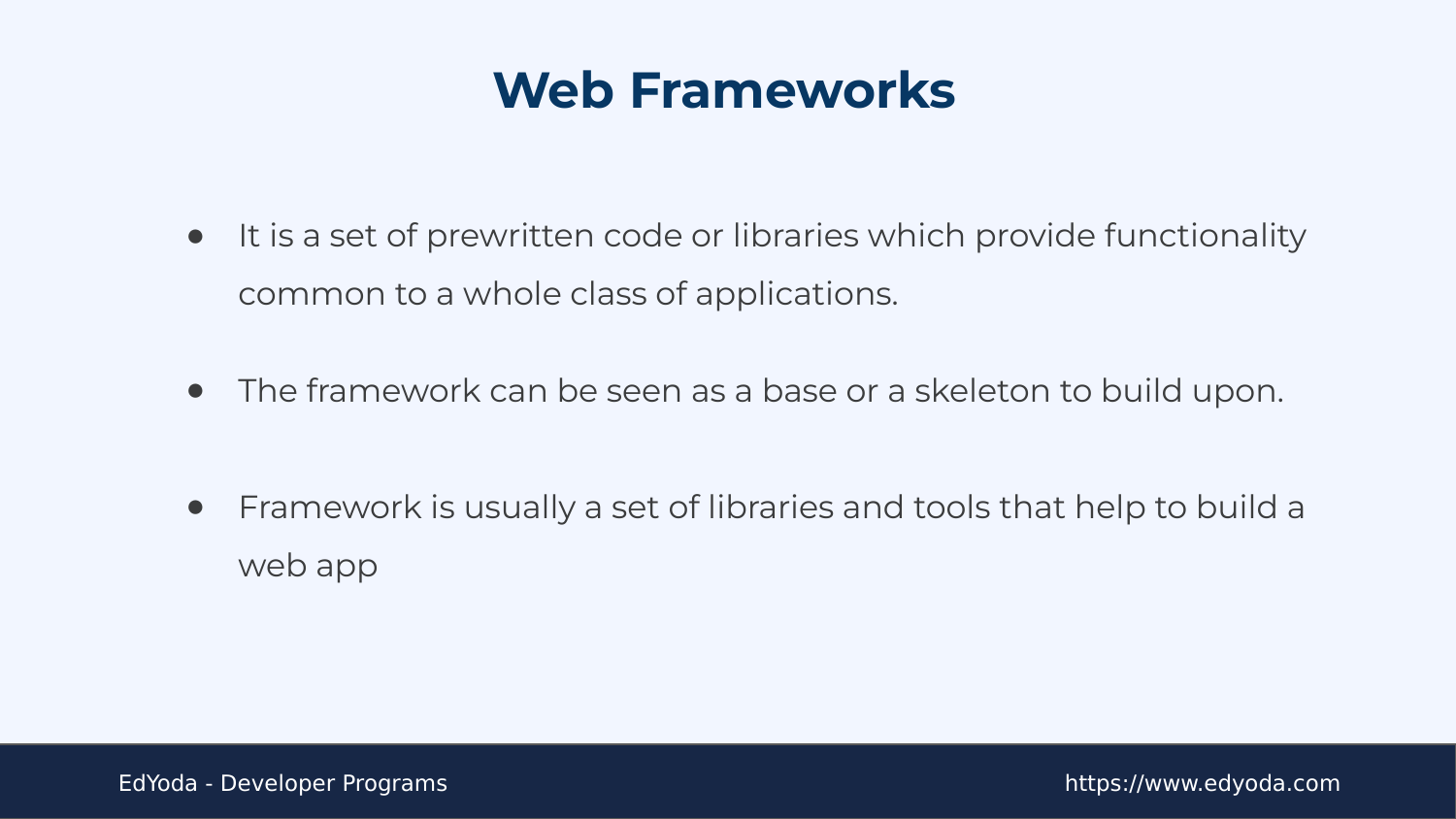

# Web Frameworks
It is a set of prewritten code or libraries which provide functionality common to a whole class of applications.
The framework can be seen as a base or a skeleton to build upon.
Framework is usually a set of libraries and tools that help to build a web app

EdYoda - Developer Programs
https://www.edyoda.com